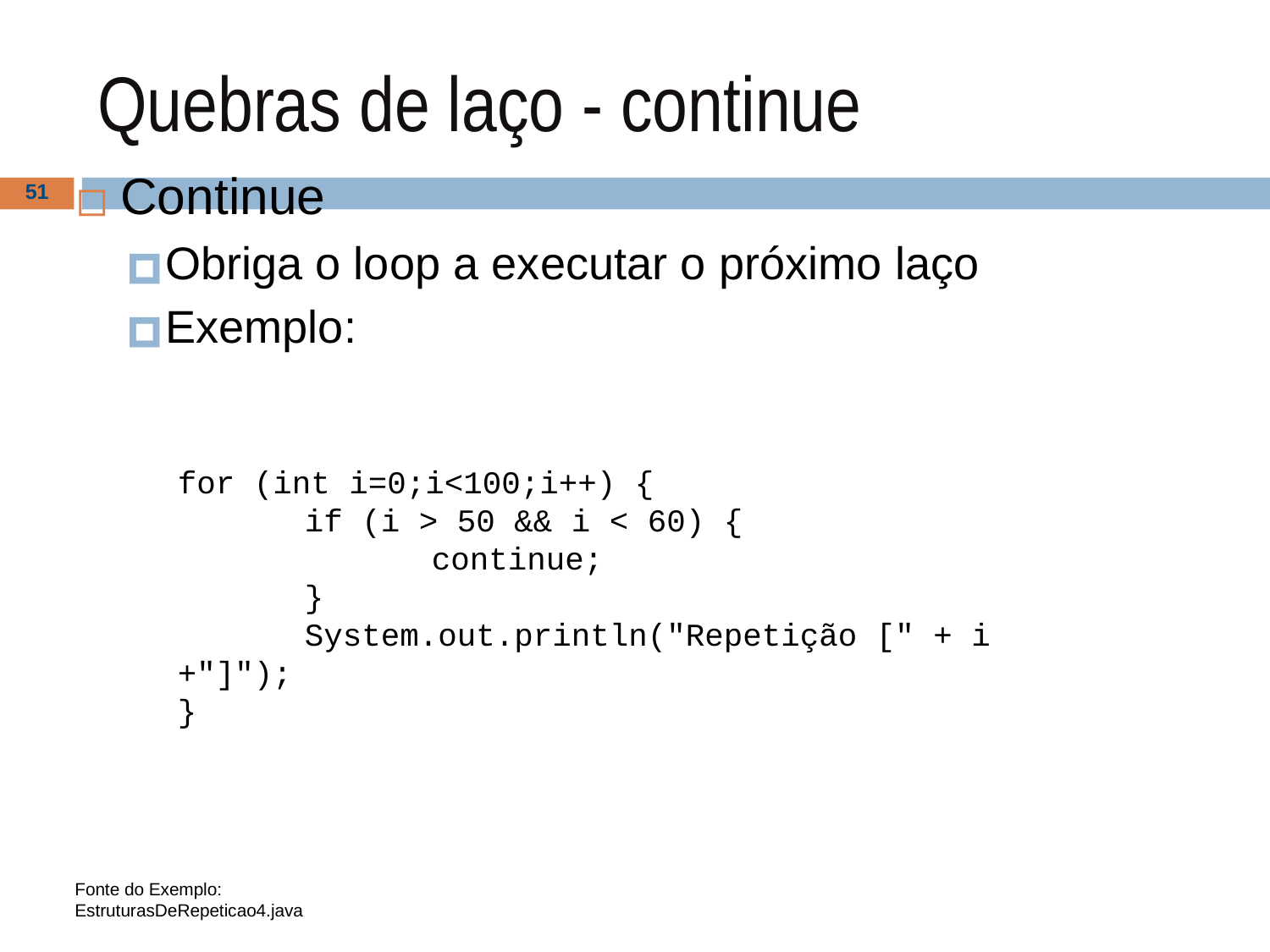

# Quebras de laço - continue
Continue
Obriga o loop a executar o próximo laço
Exemplo:
51
for (int i=0;i<100;i++) {
	if (i > 50 && i < 60) {
		continue;
	}
	System.out.println("Repetição [" + i +"]");
}

Fonte do Exemplo: EstruturasDeRepeticao4.java